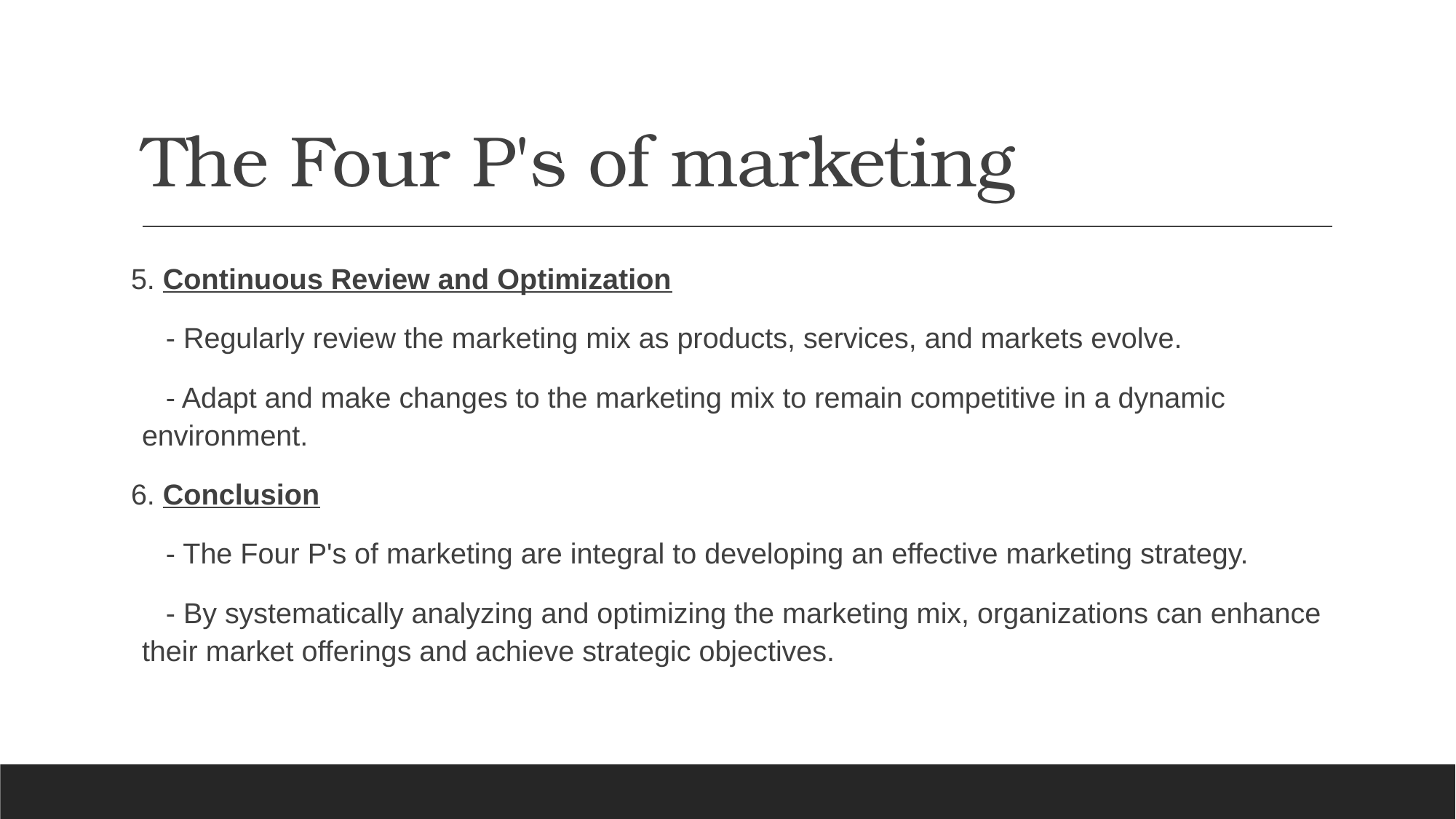

# The Four P's of marketing
5. Continuous Review and Optimization
   - Regularly review the marketing mix as products, services, and markets evolve.
   - Adapt and make changes to the marketing mix to remain competitive in a dynamic environment.
6. Conclusion
   - The Four P's of marketing are integral to developing an effective marketing strategy.
   - By systematically analyzing and optimizing the marketing mix, organizations can enhance their market offerings and achieve strategic objectives.